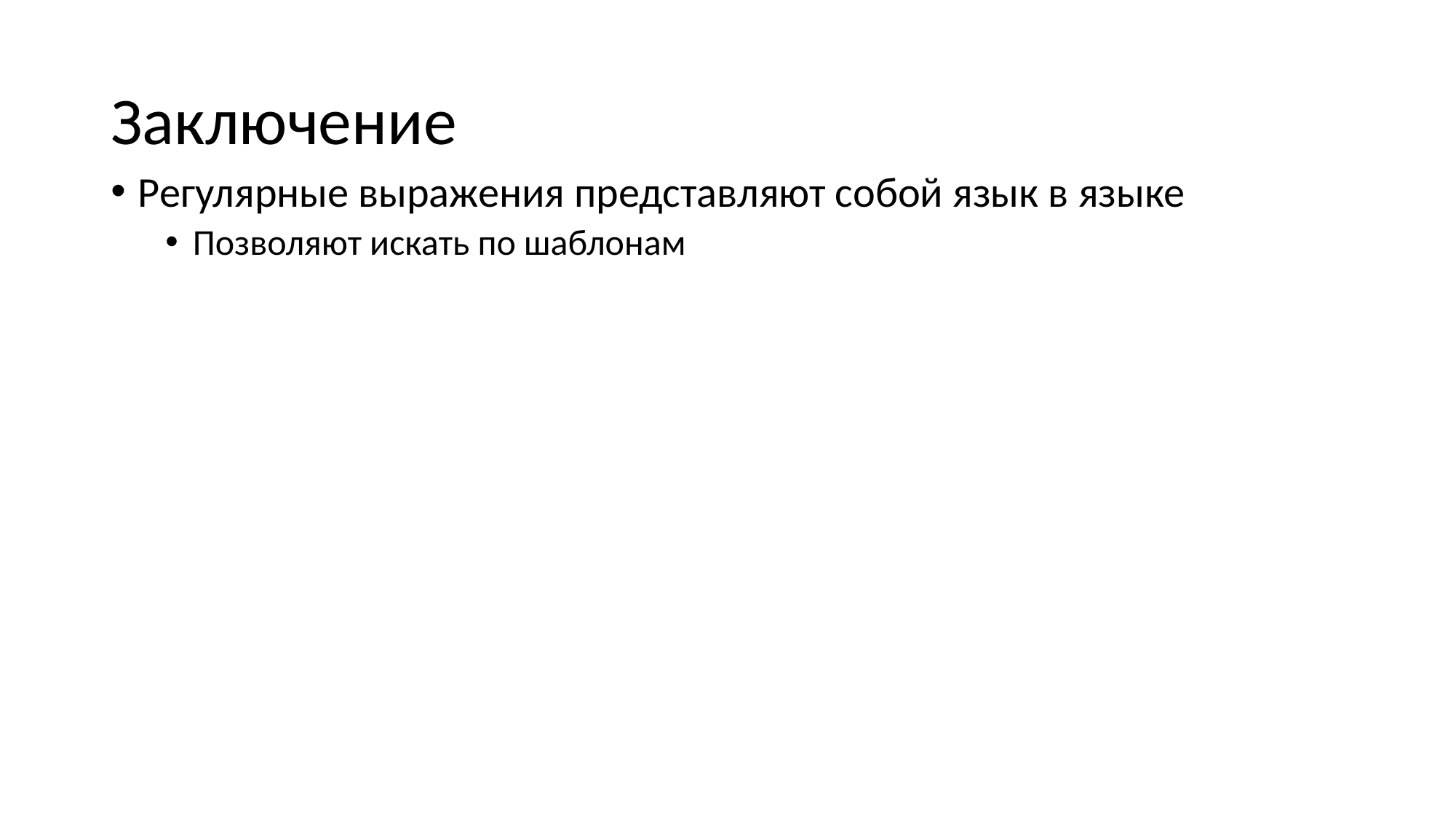

# Заключение
Регулярные выражения представляют собой язык в языке
Позволяют искать по шаблонам